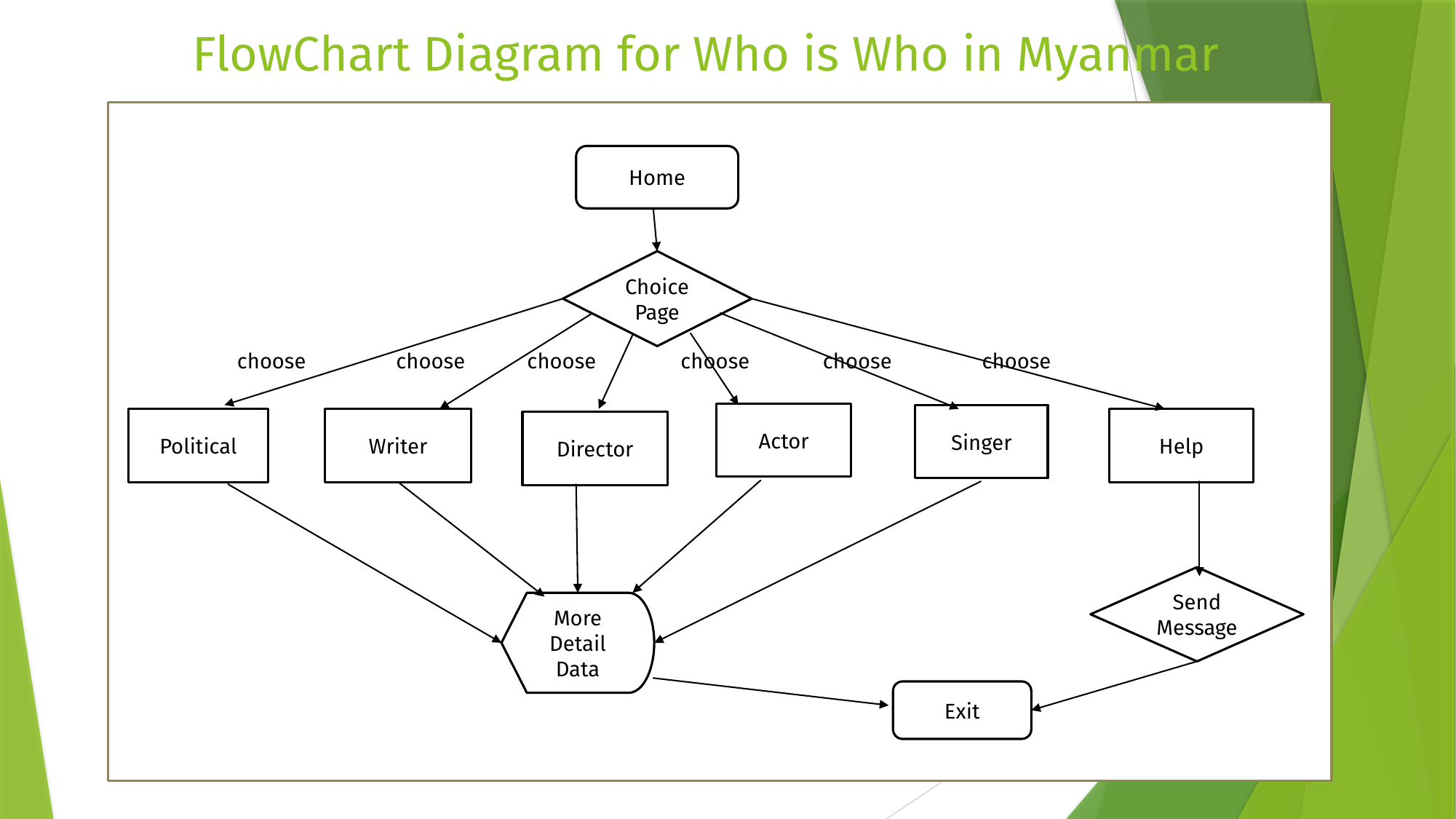

# FlowChart Diagram for Who is Who in Myanmar

                        choose                choose           choose               choose             choose                choose
Home
Choice Page
Actor
Singer
Political
Writer
Help
Director
Send Message
More Detail Data
Exit